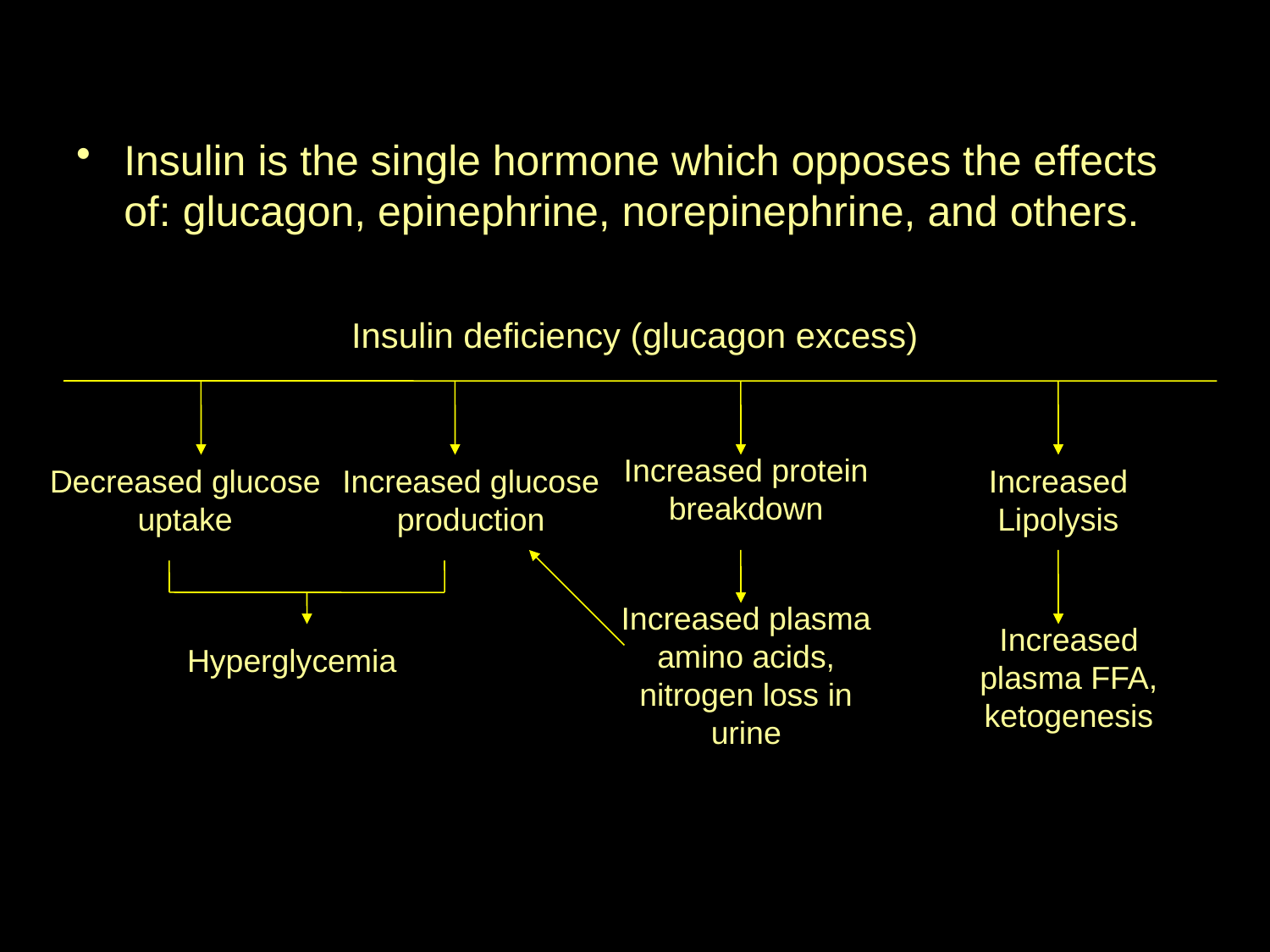

Insulin is the single hormone which opposes the effects of: glucagon, epinephrine, norepinephrine, and others.
Insulin deficiency (glucagon excess)

Increased protein breakdown
Decreased glucose uptake
Increased glucose production
Increased Lipolysis

Increased plasma amino acids, nitrogen loss in urine
Increased plasma FFA, ketogenesis

Hyperglycemia